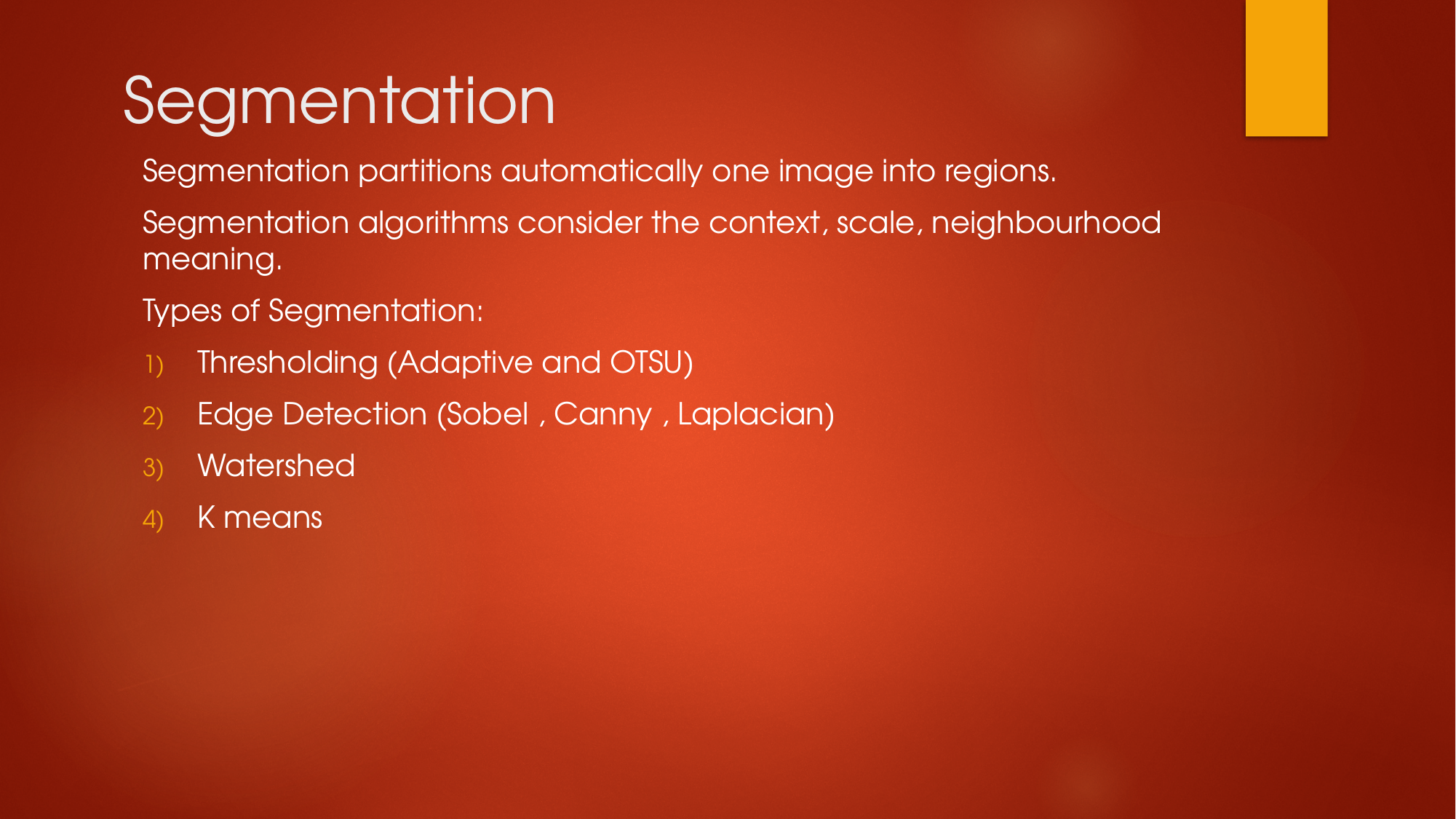

# Segmentation
Segmentation partitions automatically one image into regions.
Segmentation algorithms consider the context, scale, neighbourhood meaning.
Types of Segmentation:
Thresholding (Adaptive and OTSU)
Edge Detection (Sobel , Canny , Laplacian)
Watershed
K means